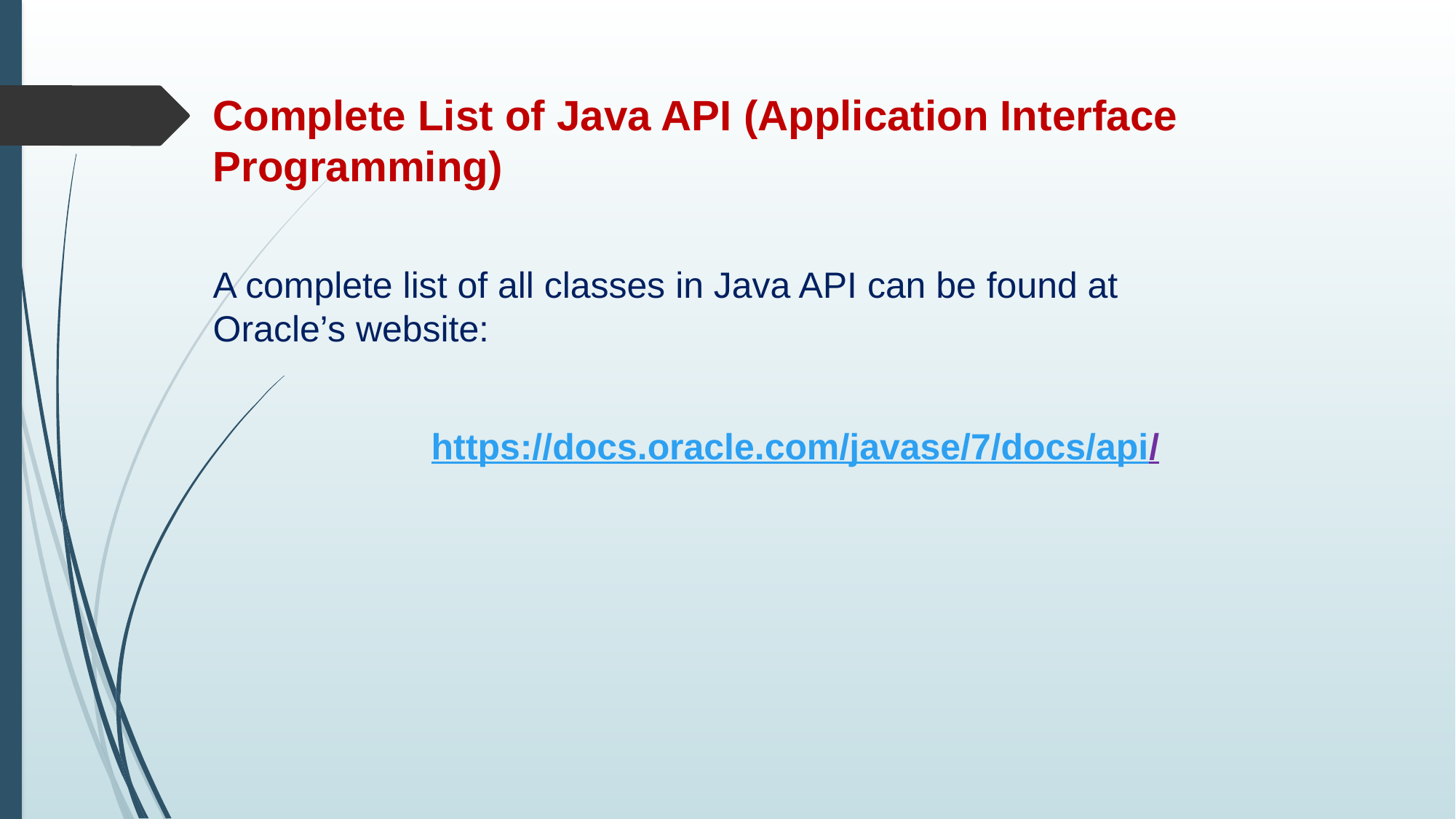

# Complete List of Java API (Application Interface Programming)
A complete list of all classes in Java API can be found at Oracle’s website:

		https://docs.oracle.com/javase/7/docs/api/